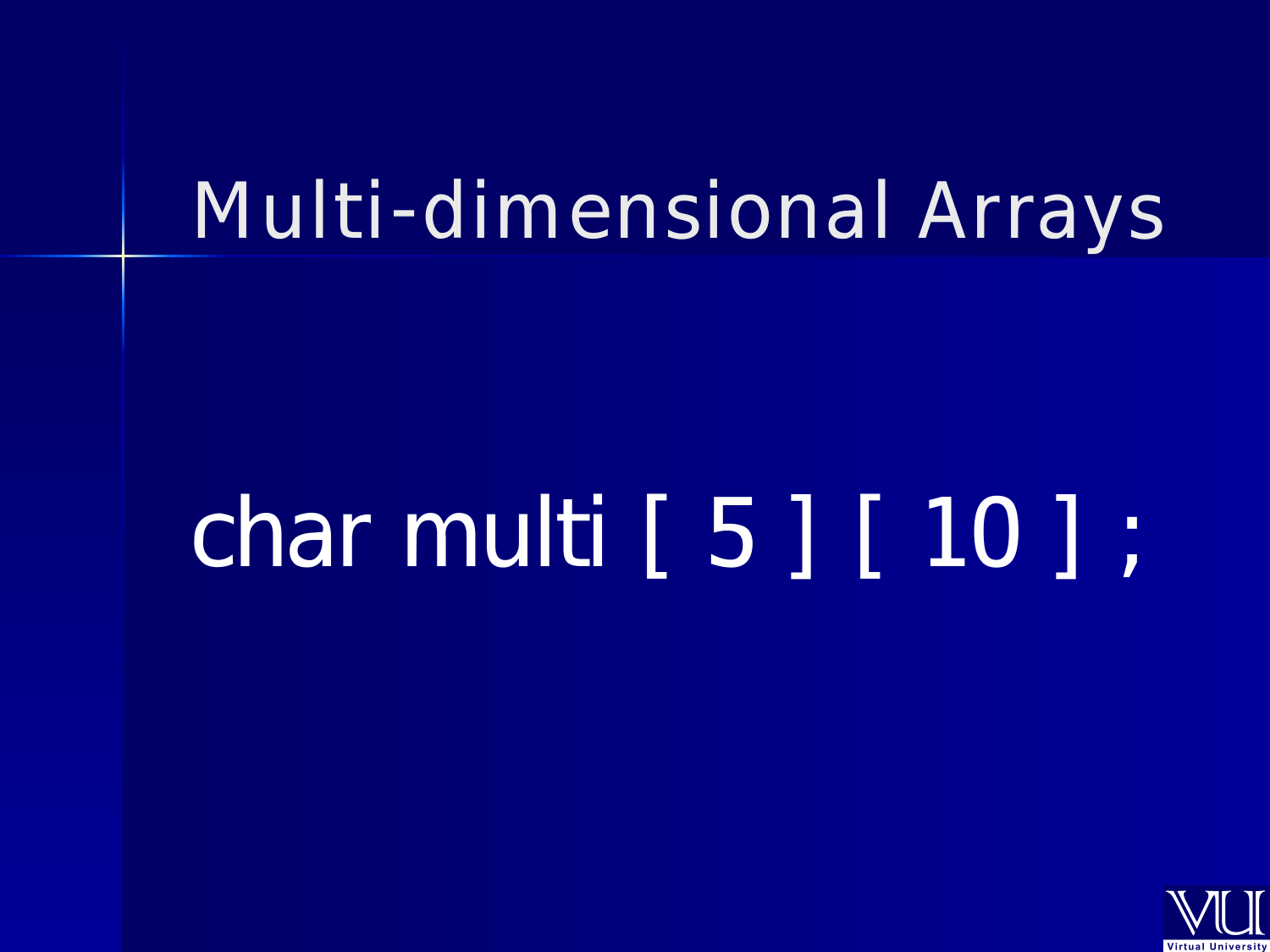

# Multi-dimensional Arrays
char multi [ 5 ] [ 10 ] ;